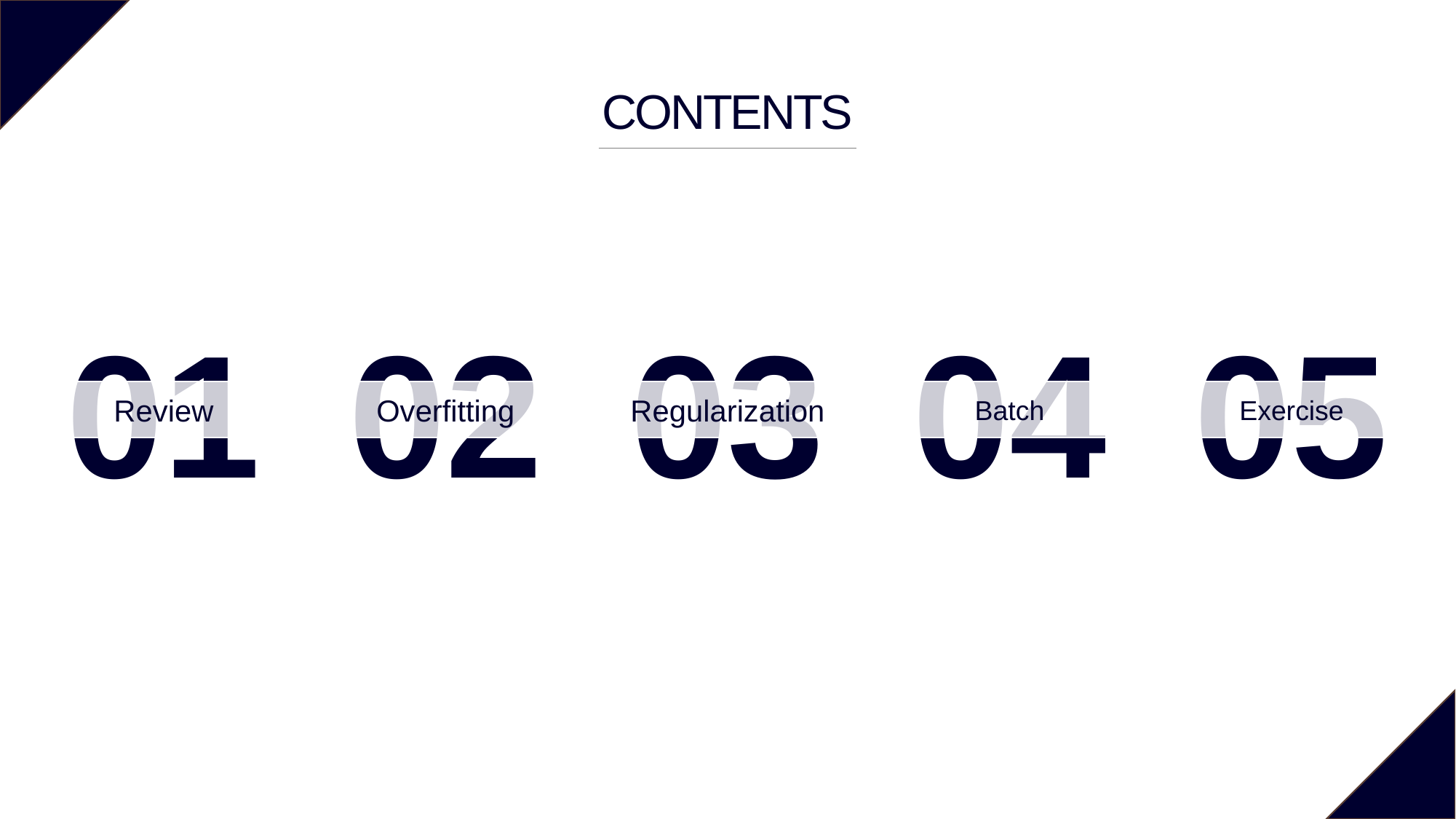

CONTENTS
01
Review
02
Overfitting
03
Regularization
04
Batch
05
Exercise